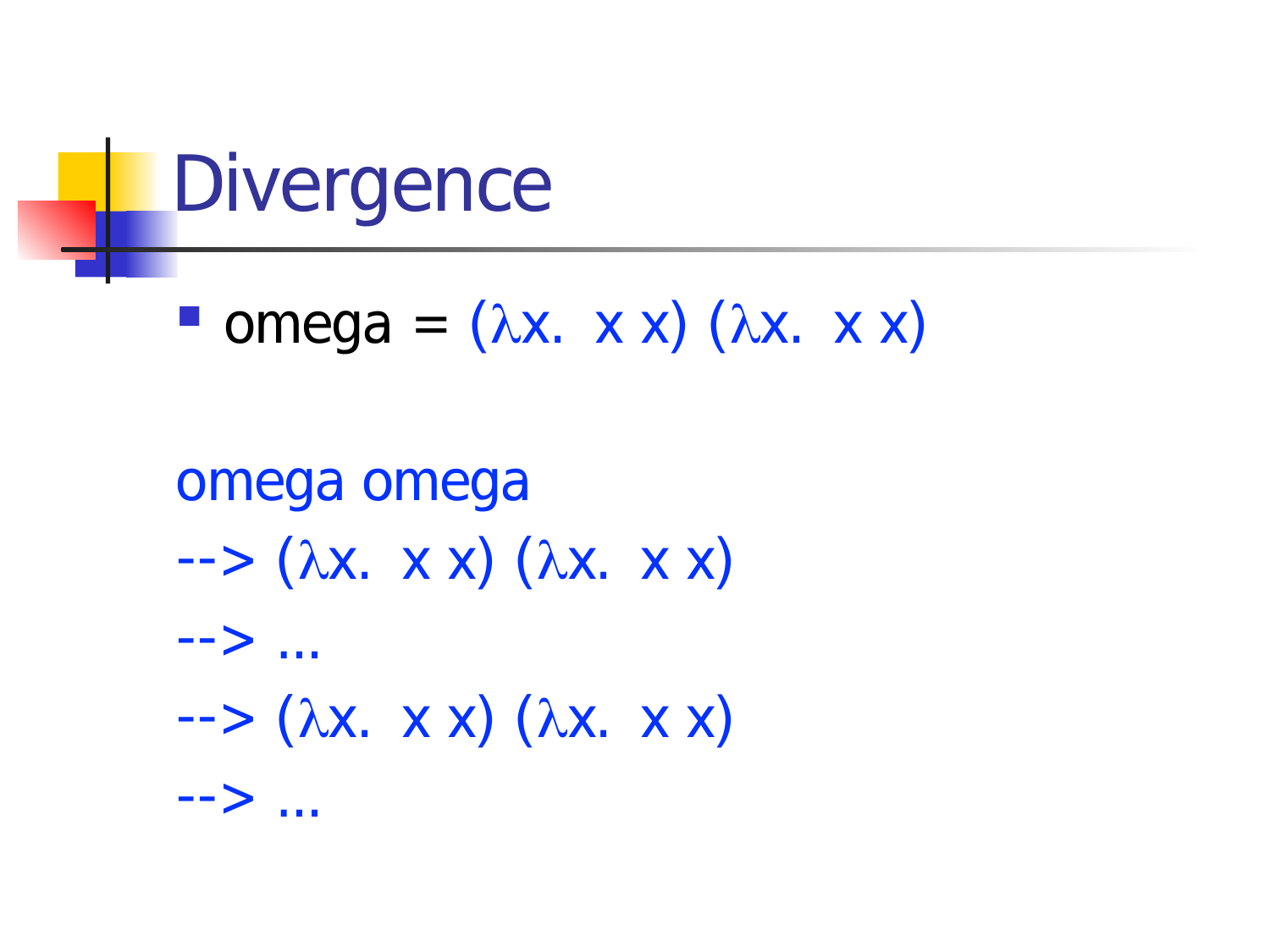

# Divergence
omega = (λx. x x) (λx. x x)

omega omega
--> (λx. x x) (λx. x x)
--> …
--> (λx. x x) (λx. x x)
--> …